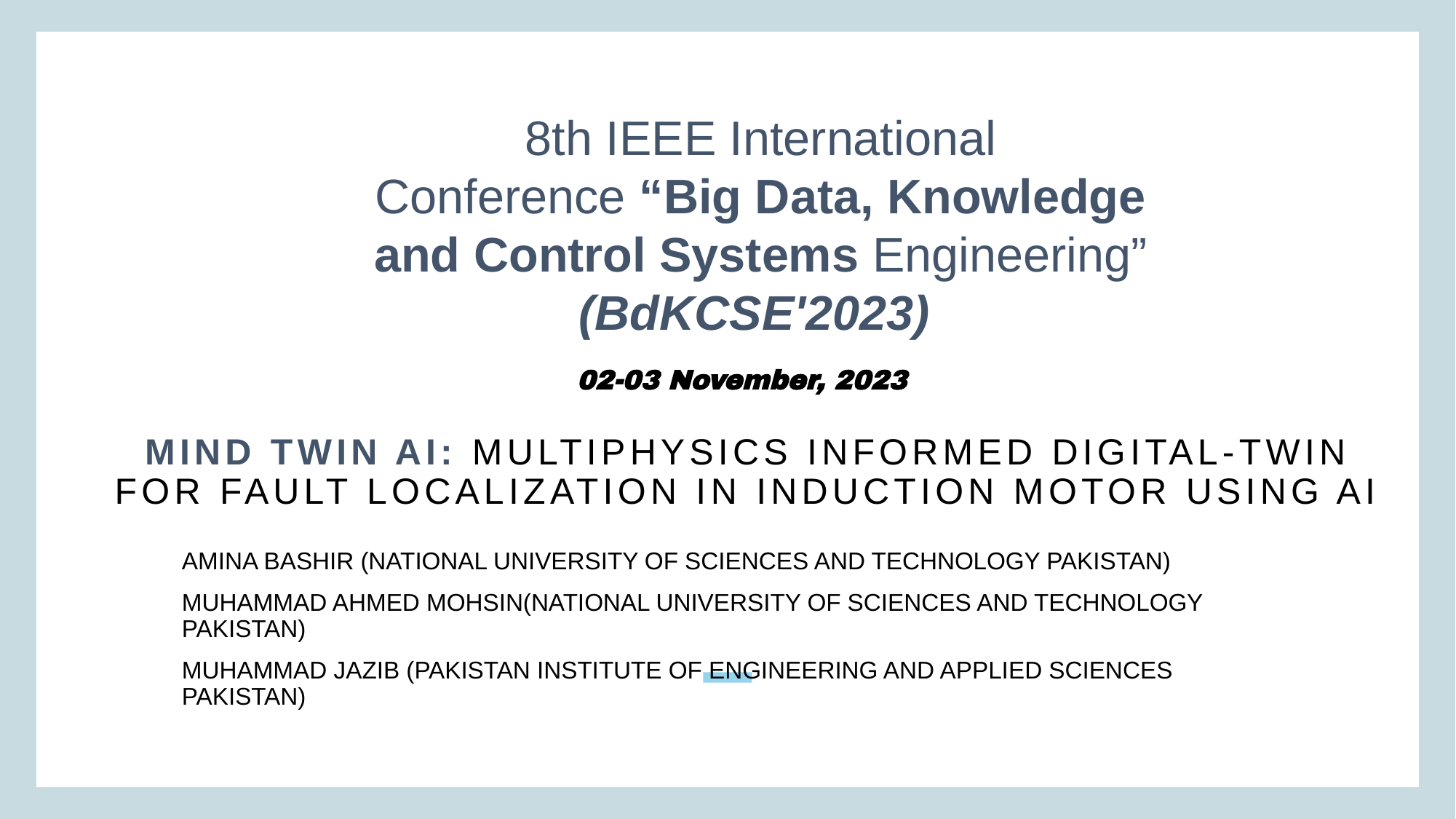

8th IEEE International Conference “Big Data, Knowledge and Control Systems Engineering” (BdKCSE'2023)
02-03 November, 2023
# MIND Twin AI: Multiphysics Informed Digital-Twin for Fault Localization in Induction Motor using AI
Amina Bashir (National University of sciences and technology Pakistan)
Muhammad Ahmed Mohsin(National University of sciences and technology Pakistan)
Muhammad Jazib (Pakistan Institute of Engineering and Applied Sciences Pakistan)